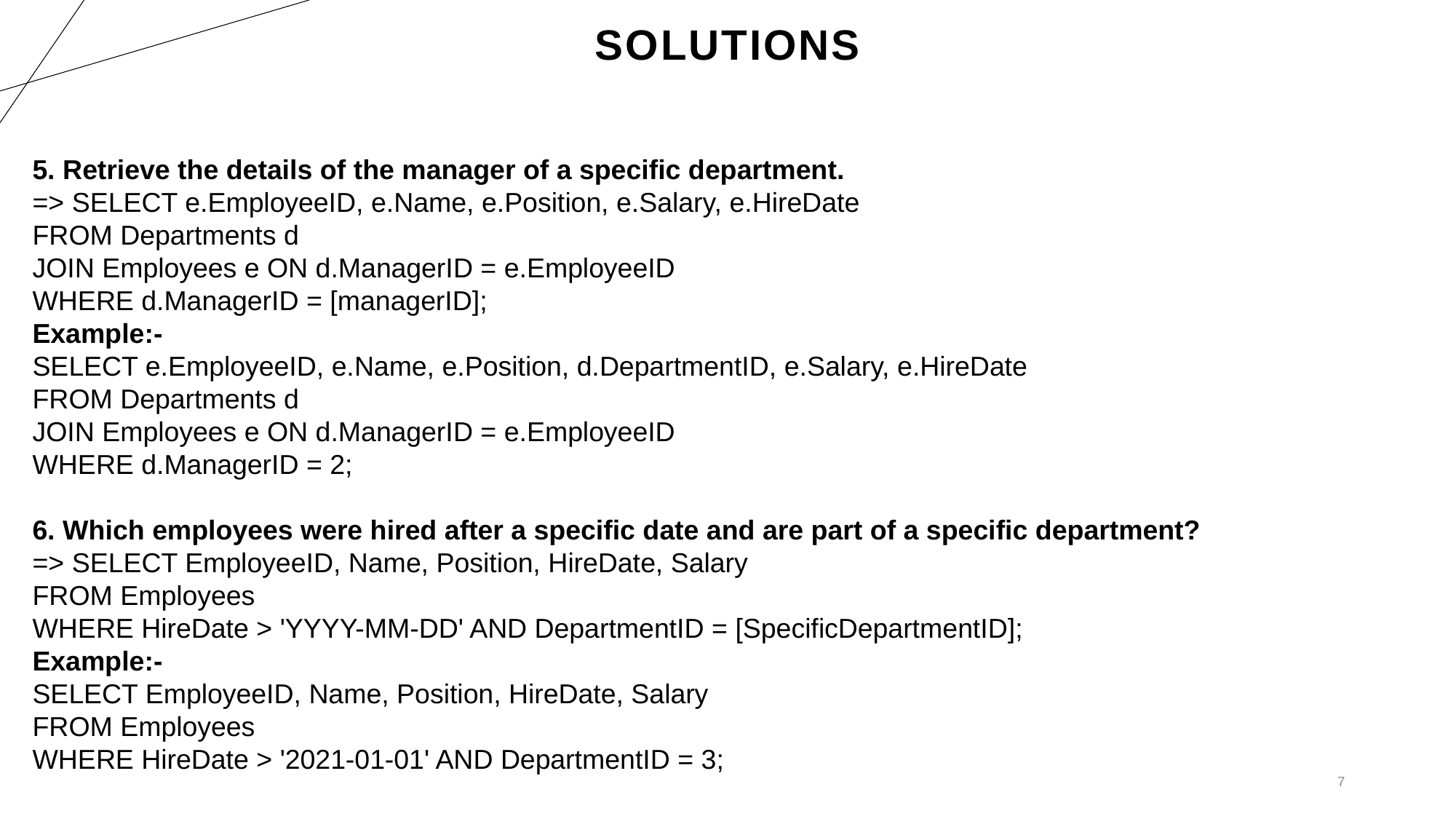

# solutions
5. Retrieve the details of the manager of a specific department.
=> SELECT e.EmployeeID, e.Name, e.Position, e.Salary, e.HireDate
FROM Departments d
JOIN Employees e ON d.ManagerID = e.EmployeeID
WHERE d.ManagerID = [managerID];
Example:-
SELECT e.EmployeeID, e.Name, e.Position, d.DepartmentID, e.Salary, e.HireDate
FROM Departments d
JOIN Employees e ON d.ManagerID = e.EmployeeID
WHERE d.ManagerID = 2;

6. Which employees were hired after a specific date and are part of a specific department?
=> SELECT EmployeeID, Name, Position, HireDate, Salary
FROM Employees
WHERE HireDate > 'YYYY-MM-DD' AND DepartmentID = [SpecificDepartmentID];
Example:-
SELECT EmployeeID, Name, Position, HireDate, Salary
FROM Employees
WHERE HireDate > '2021-01-01' AND DepartmentID = 3;
7